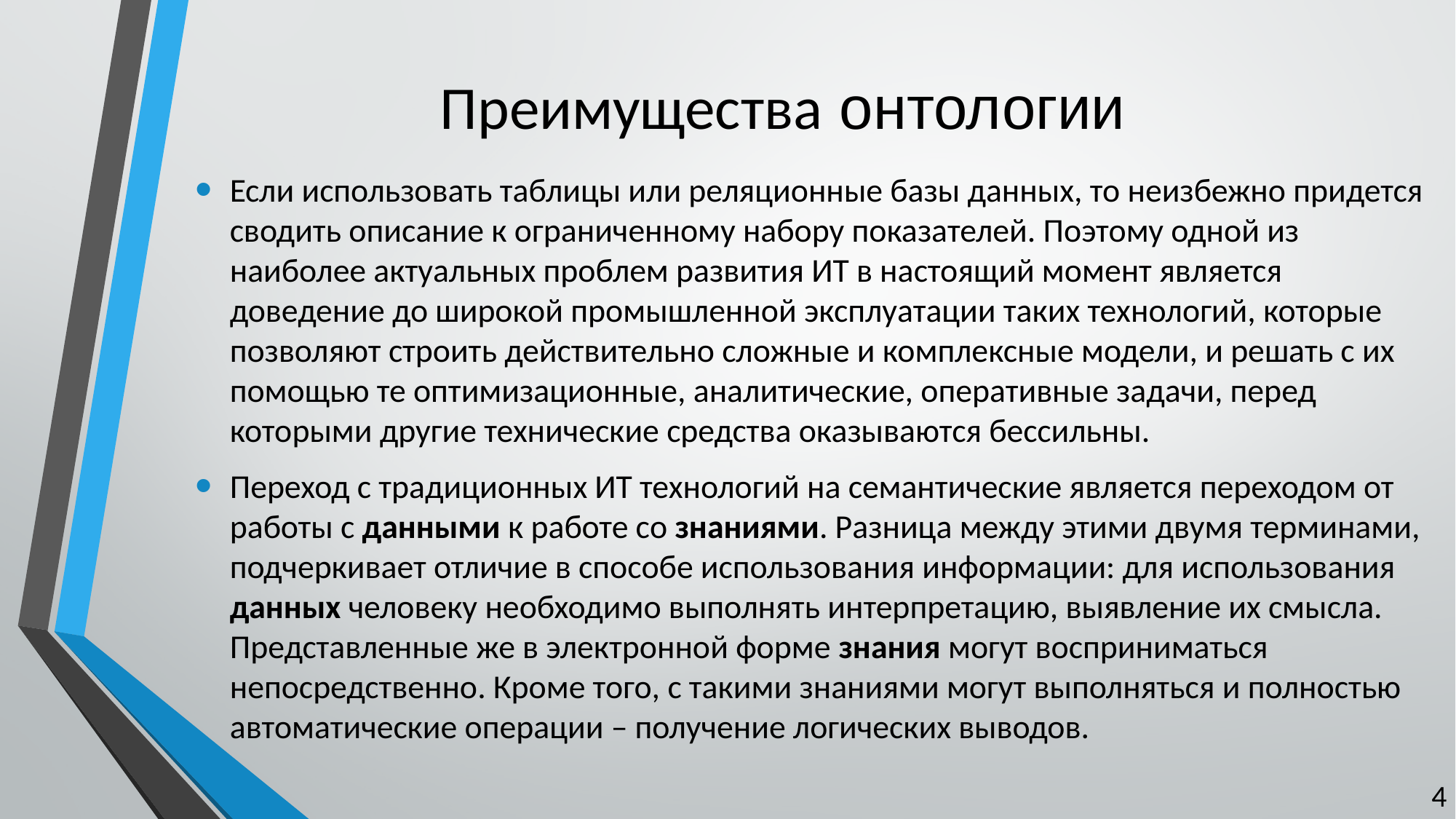

# Преимущества онтологии
Если использовать таблицы или реляционные базы данных, то неизбежно придется сводить описание к ограниченному набору показателей. Поэтому одной из наиболее актуальных проблем развития ИТ в настоящий момент является доведение до широкой промышленной эксплуатации таких технологий, которые позволяют строить действительно сложные и комплексные модели, и решать с их помощью те оптимизационные, аналитические, оперативные задачи, перед которыми другие технические средства оказываются бессильны.
Переход с традиционных ИТ технологий на семантические является переходом от работы с данными к работе со знаниями. Разница между этими двумя терминами, подчеркивает отличие в способе использования информации: для использования данных человеку необходимо выполнять интерпретацию, выявление их смысла. Представленные же в электронной форме знания могут восприниматься непосредственно. Кроме того, с такими знаниями могут выполняться и полностью автоматические операции – получение логических выводов.
4